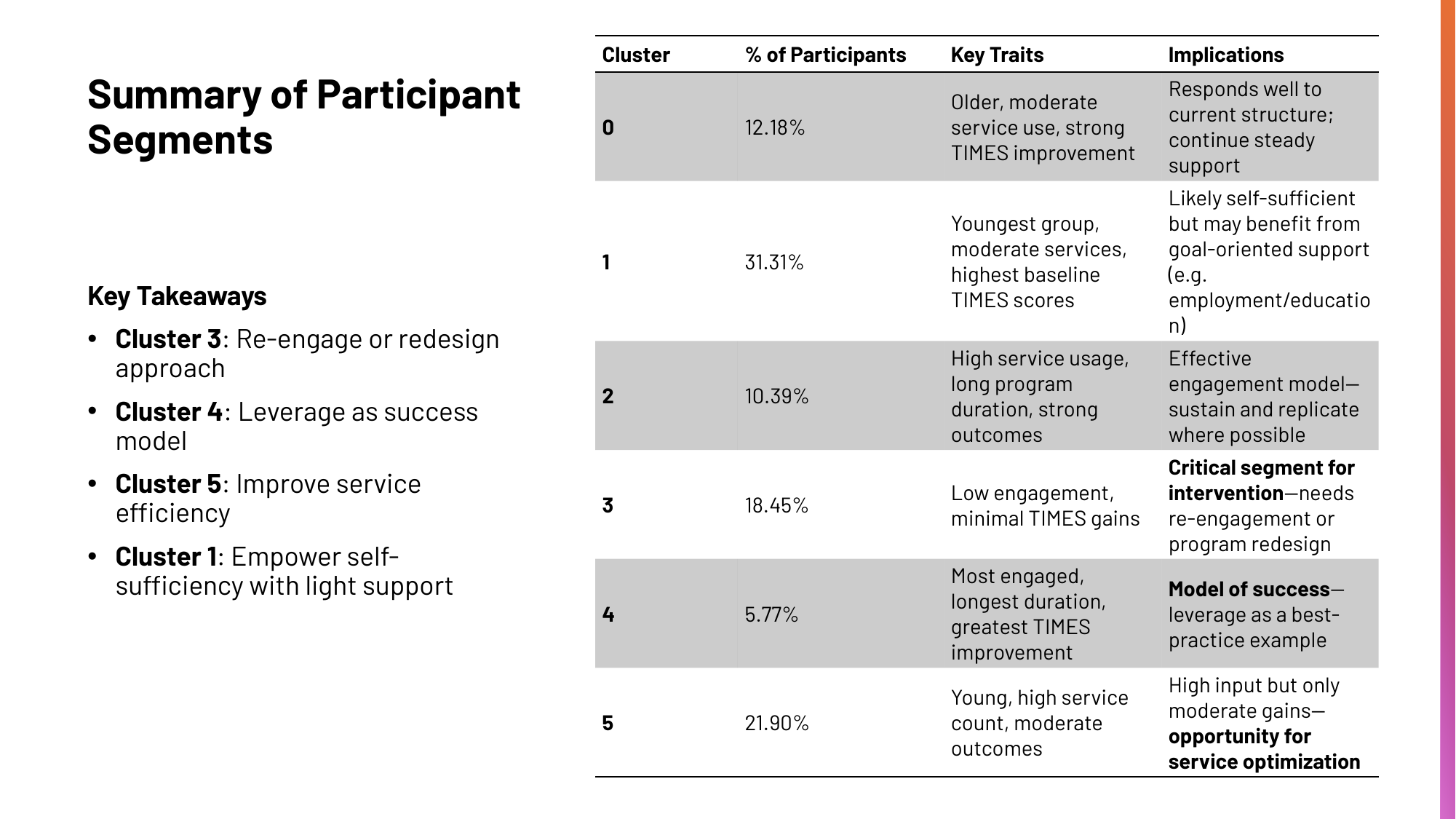

| Cluster | % of Participants | Key Traits | Implications |
| --- | --- | --- | --- |
| 0 | 12.18% | Older, moderate service use, strong TIMES improvement | Responds well to current structure; continue steady support |
| 1 | 31.31% | Youngest group, moderate services, highest baseline TIMES scores | Likely self-sufficient but may benefit from goal-oriented support (e.g. employment/education) |
| 2 | 10.39% | High service usage, long program duration, strong outcomes | Effective engagement model—sustain and replicate where possible |
| 3 | 18.45% | Low engagement, minimal TIMES gains | Critical segment for intervention—needs re-engagement or program redesign |
| 4 | 5.77% | Most engaged, longest duration, greatest TIMES improvement | Model of success—leverage as a best-practice example |
| 5 | 21.90% | Young, high service count, moderate outcomes | High input but only moderate gains—opportunity for service optimization |
# Summary of Participant Segments
Key Takeaways
Cluster 3: Re-engage or redesign approach
Cluster 4: Leverage as success model
Cluster 5: Improve service efficiency
Cluster 1: Empower self-sufficiency with light support